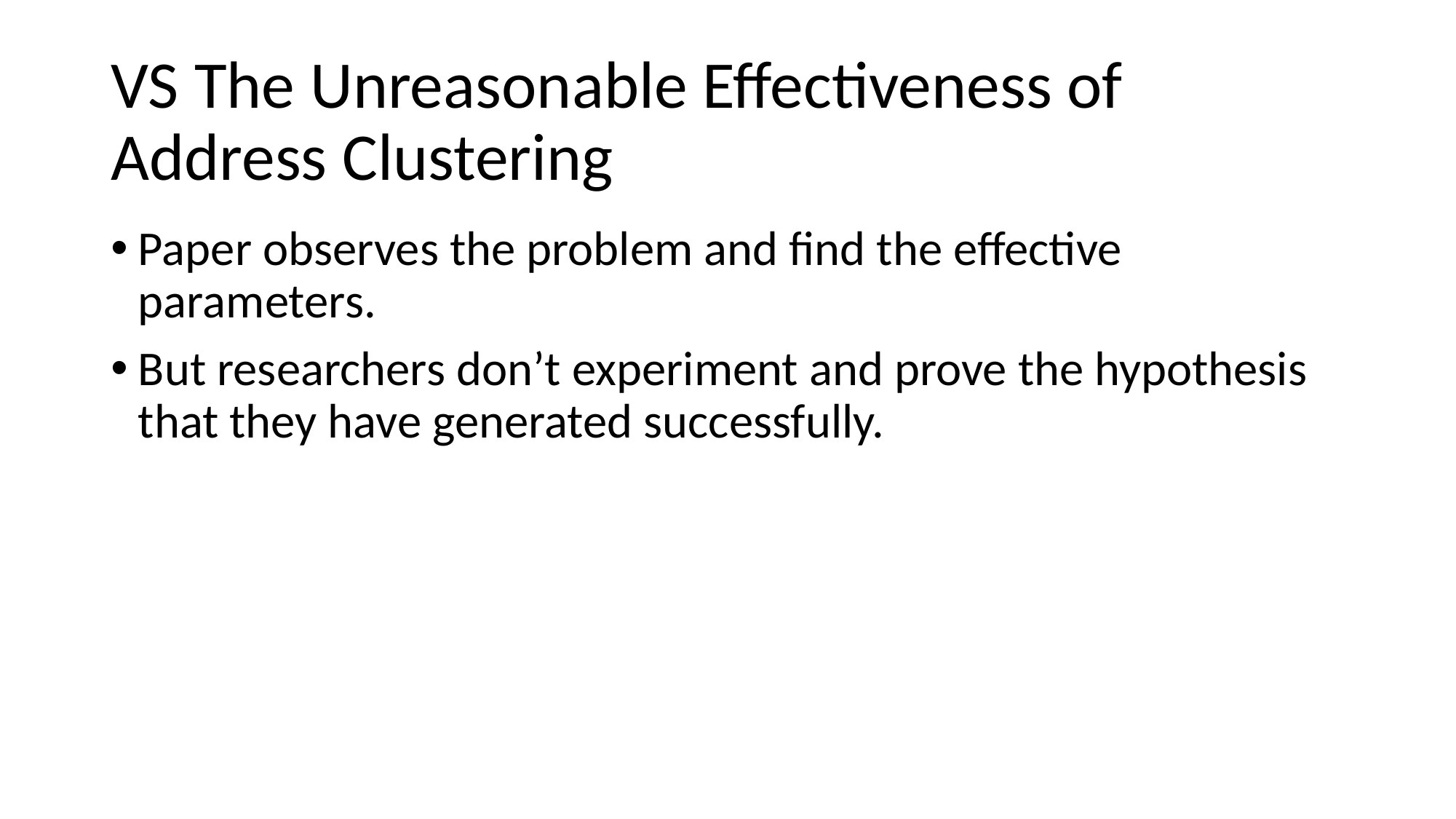

# VS The Unreasonable Effectiveness of Address Clustering
Paper observes the problem and find the effective parameters.
But researchers don’t experiment and prove the hypothesis that they have generated successfully.